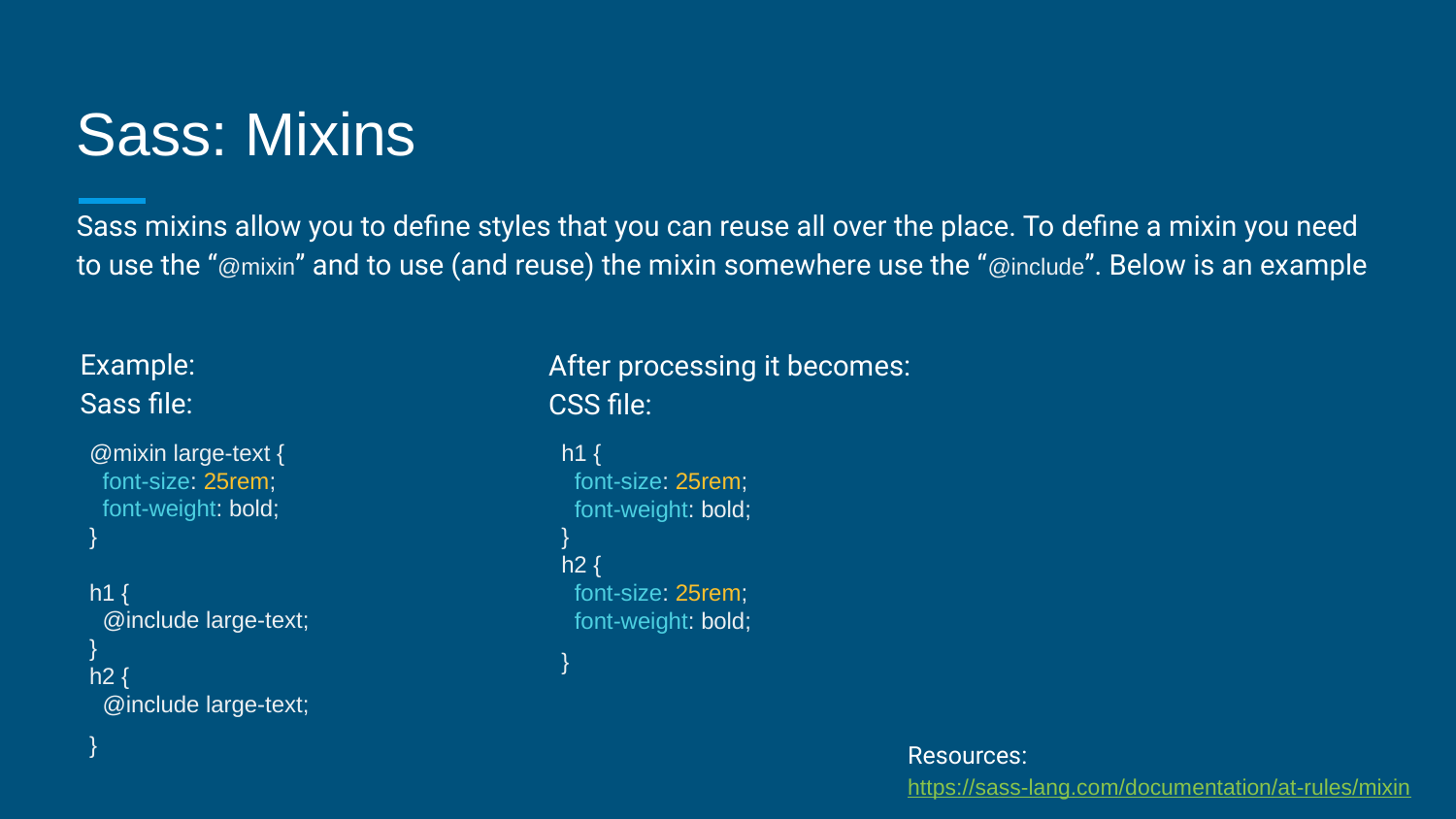

# Sass: Mixins
Sass mixins allow you to define styles that you can reuse all over the place. To define a mixin you need to use the “@mixin” and to use (and reuse) the mixin somewhere use the “@include”. Below is an example
Example:
Sass file:
After processing it becomes:
CSS file:
@mixin large-text {
  font-size: 25rem;
  font-weight: bold;
}

h1 {
  @include large-text;
}
h2 {
  @include large-text;
}
h1 {
  font-size: 25rem;
  font-weight: bold;
}
h2 {
  font-size: 25rem;
  font-weight: bold;
}
Resources:
https://sass-lang.com/documentation/at-rules/mixin